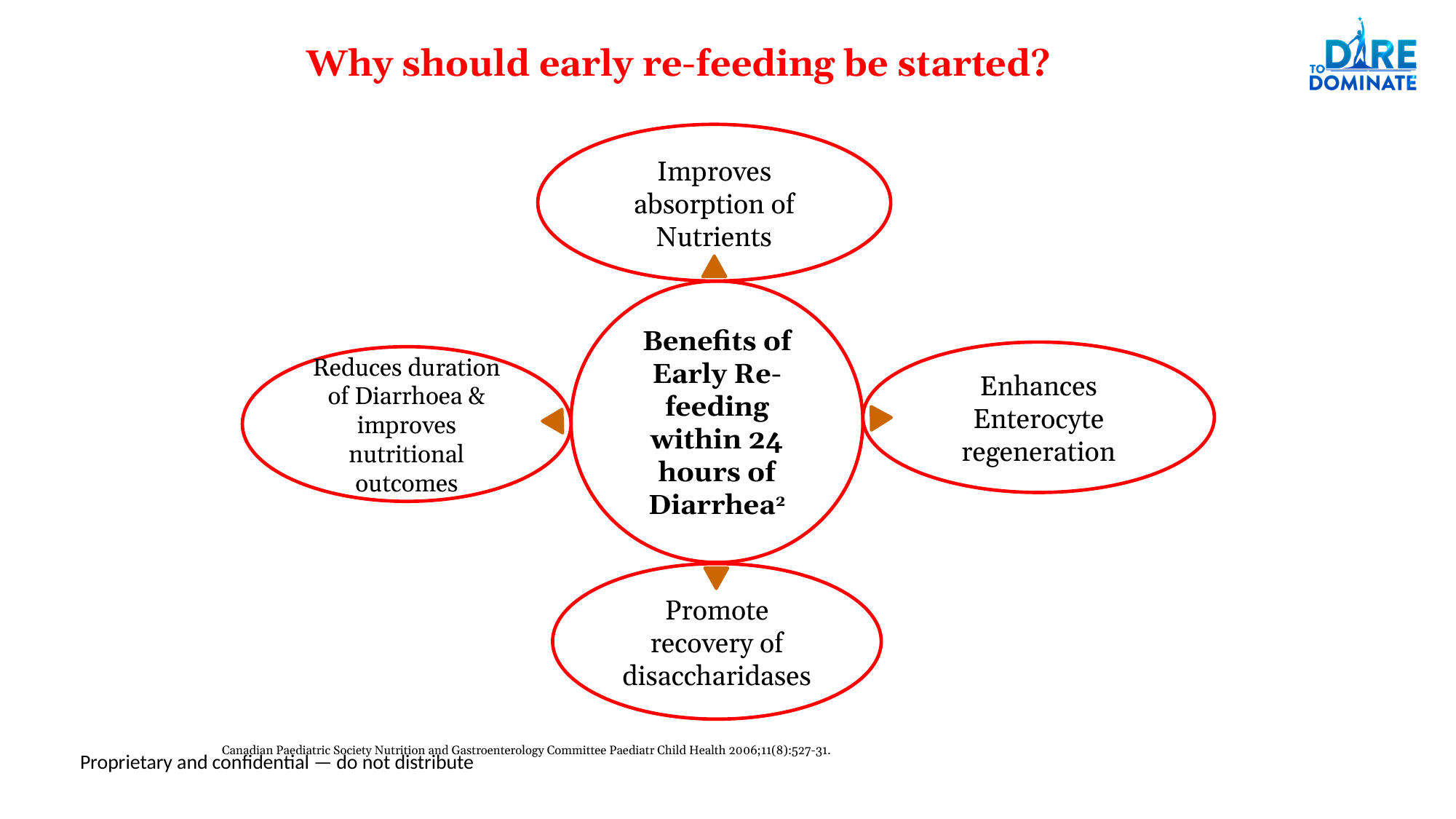

Why should early re-feeding be started?
Improves absorption of Nutrients

Benefits of Early Re-feeding within 24 hours of Diarrhea2
Enhances Enterocyte regeneration
Reduces duration of Diarrhoea & improves nutritional outcomes

Promote recovery of disaccharidases

Canadian Paediatric Society Nutrition and Gastroenterology Committee Paediatr Child Health 2006;11(8):527-31.